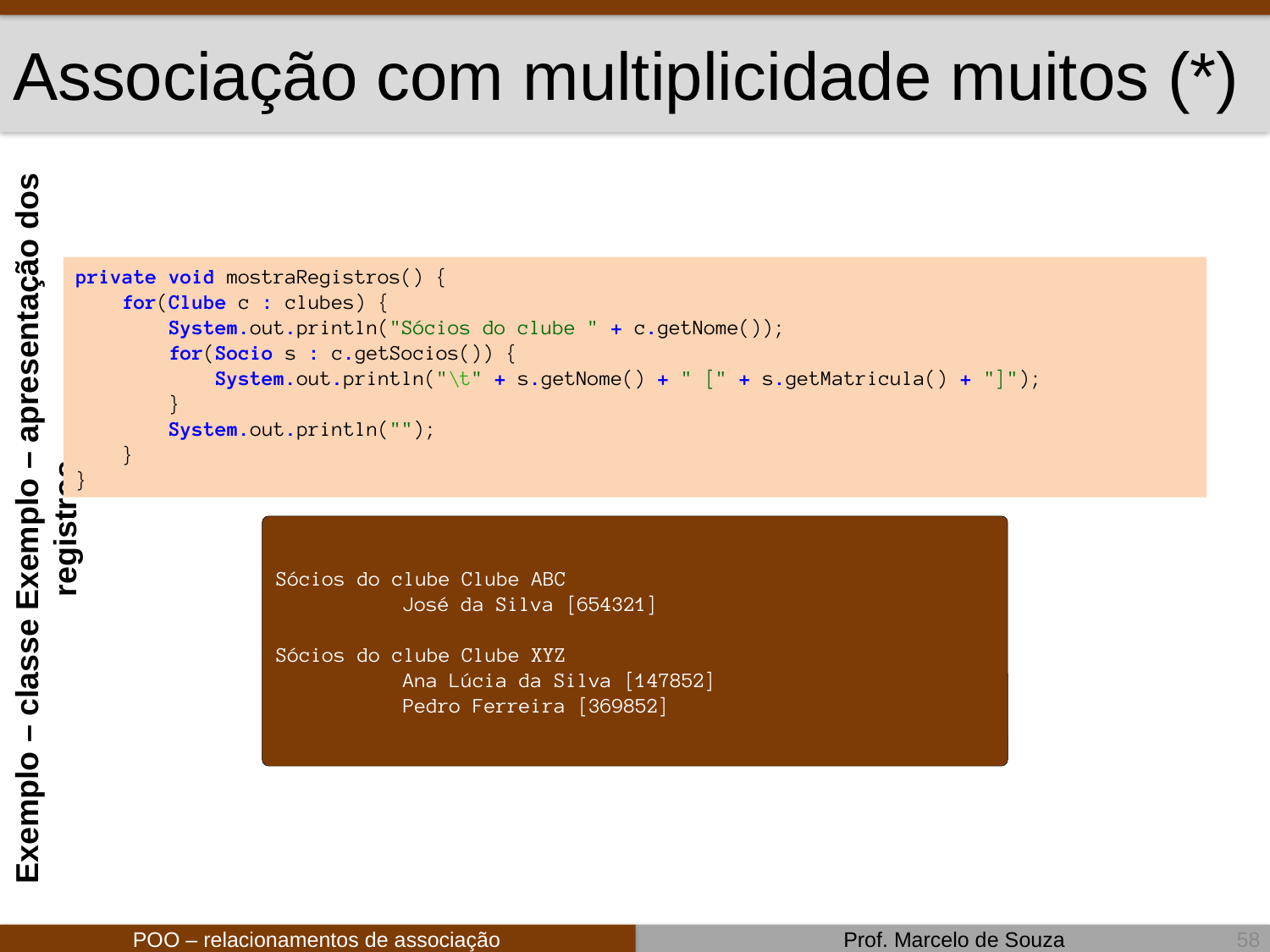

Exemplo – classe Exemplo – apresentação dos registros
# Associação com multiplicidade muitos (*)
private void mostraRegistros() {
    for(Clube c : clubes) {
        System.out.println("Sócios do clube " + c.getNome());
        for(Socio s : c.getSocios()) {
            System.out.println("\t" + s.getNome() + " [" + s.getMatricula() + "]");
        }
        System.out.println("");
    }
}
Sócios do clube Clube ABC
	José da Silva [654321]

Sócios do clube Clube XYZ
	Ana Lúcia da Silva [147852]
	Pedro Ferreira [369852]
58